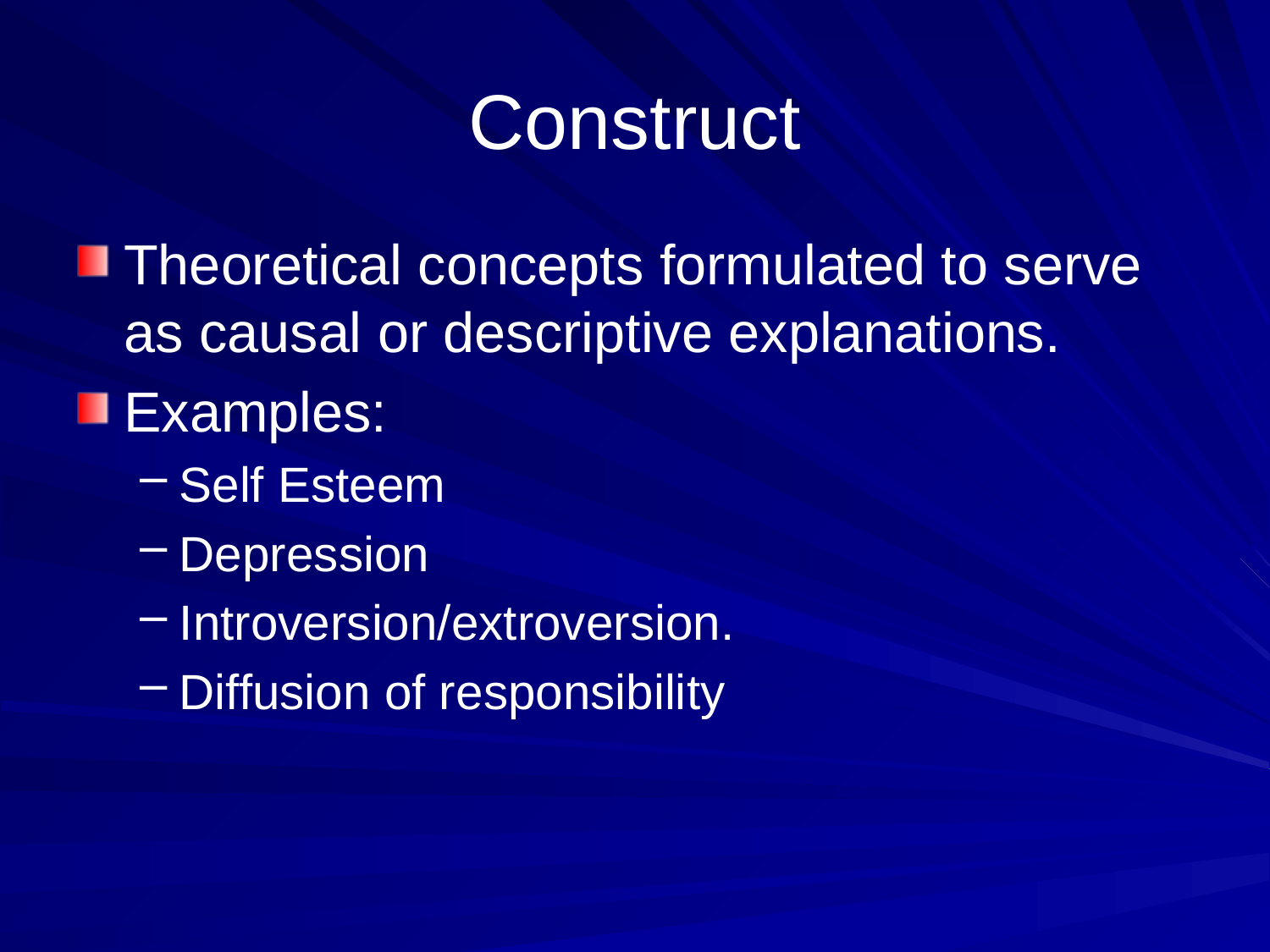

# Construct
Theoretical concepts formulated to serve as causal or descriptive explanations.
Examples:
Self Esteem
Depression
Introversion/extroversion.
Diffusion of responsibility